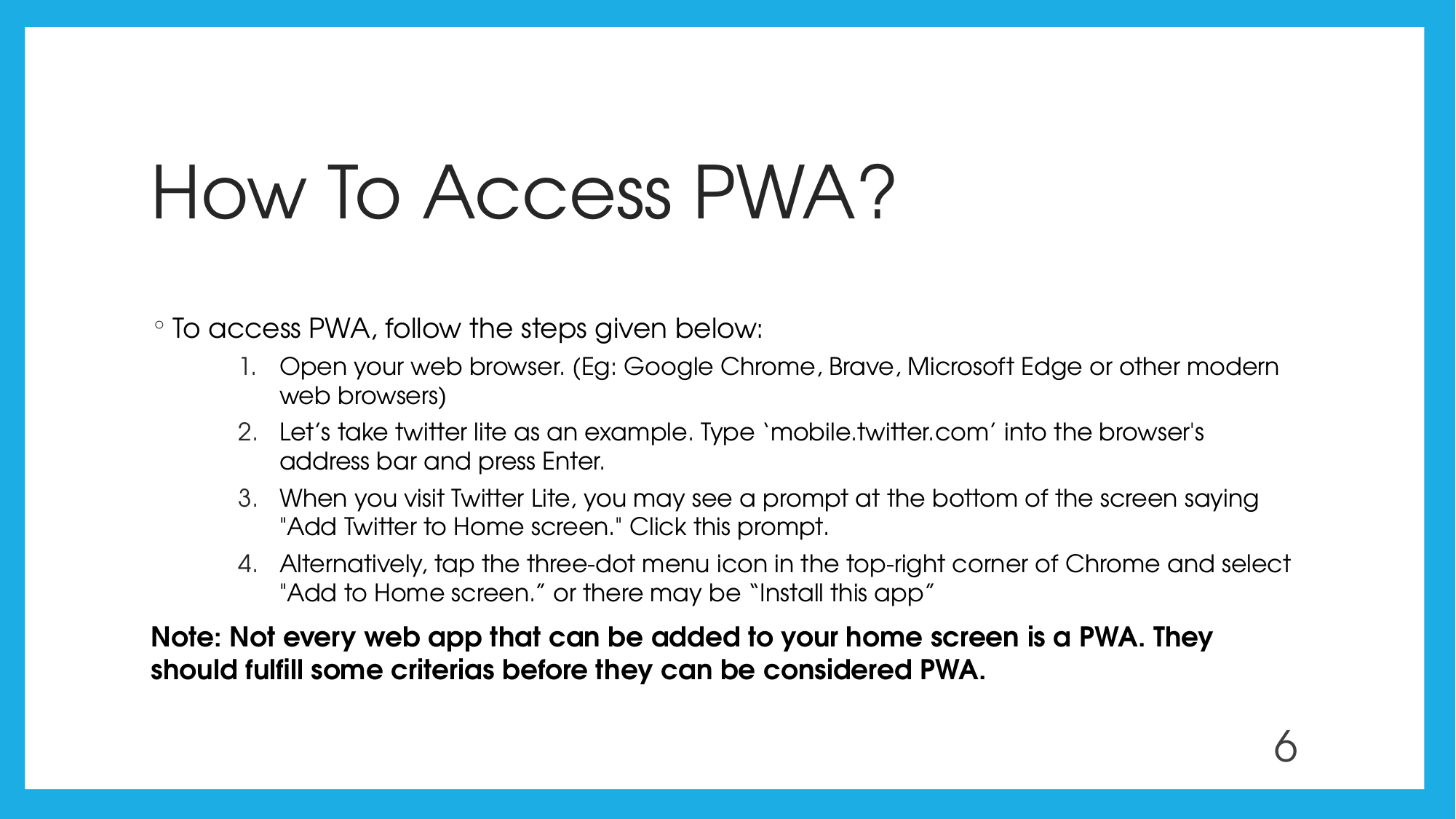

# How To Access PWA?
To access PWA, follow the steps given below:
Open your web browser. (Eg: Google Chrome, Brave, Microsoft Edge or other modern web browsers)
Let’s take twitter lite as an example. Type ‘mobile.twitter.com’ into the browser's address bar and press Enter.
When you visit Twitter Lite, you may see a prompt at the bottom of the screen saying "Add Twitter to Home screen." Click this prompt.
Alternatively, tap the three-dot menu icon in the top-right corner of Chrome and select "Add to Home screen.” or there may be “Install this app”
Note: Not every web app that can be added to your home screen is a PWA. They should fulfill some criterias before they can be considered PWA.
6